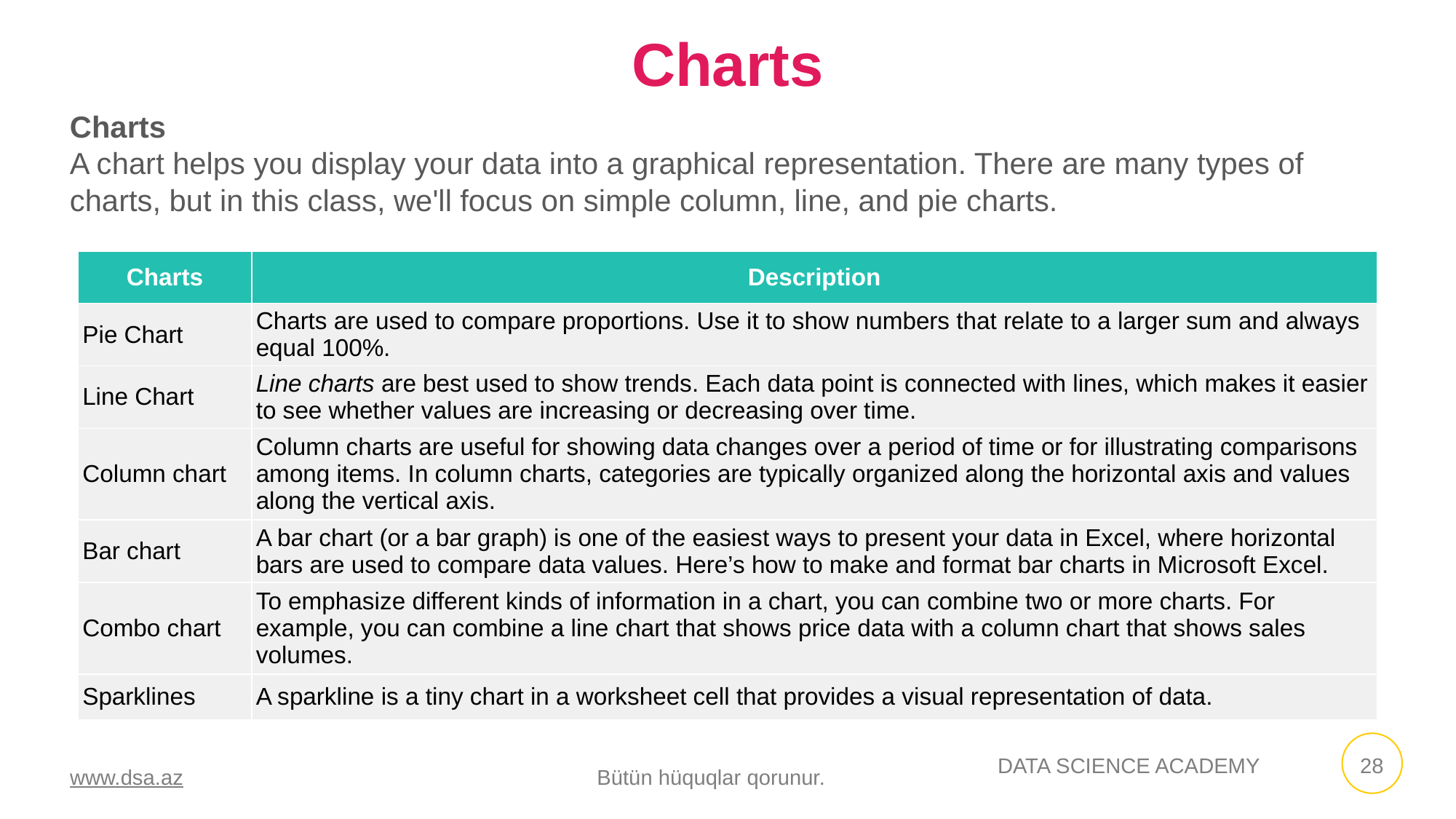

Charts
Charts
A chart helps you display your data into a graphical representation. There are many types of charts, but in this class, we'll focus on simple column, line, and pie charts.
| Charts | Description |
| --- | --- |
| Pie Chart | Charts are used to compare proportions. Use it to show numbers that relate to a larger sum and always equal 100%. |
| Line Chart | Line charts are best used to show trends. Each data point is connected with lines, which makes it easier to see whether values are increasing or decreasing over time. |
| Column chart | Column charts are useful for showing data changes over a period of time or for illustrating comparisons among items. In column charts, categories are typically organized along the horizontal axis and values along the vertical axis. |
| Bar chart | A bar chart (or a bar graph) is one of the easiest ways to present your data in Excel, where horizontal bars are used to compare data values. Here’s how to make and format bar charts in Microsoft Excel. |
| Combo chart | To emphasize different kinds of information in a chart, you can combine two or more charts. For example, you can combine a line chart that shows price data with a column chart that shows sales volumes. |
| Sparklines | A sparkline is a tiny chart in a worksheet cell that provides a visual representation of data. |

www.dsa.az                                                                     Bütün hüquqlar qorunur.
DATA SCIENCE ACADEMY
28